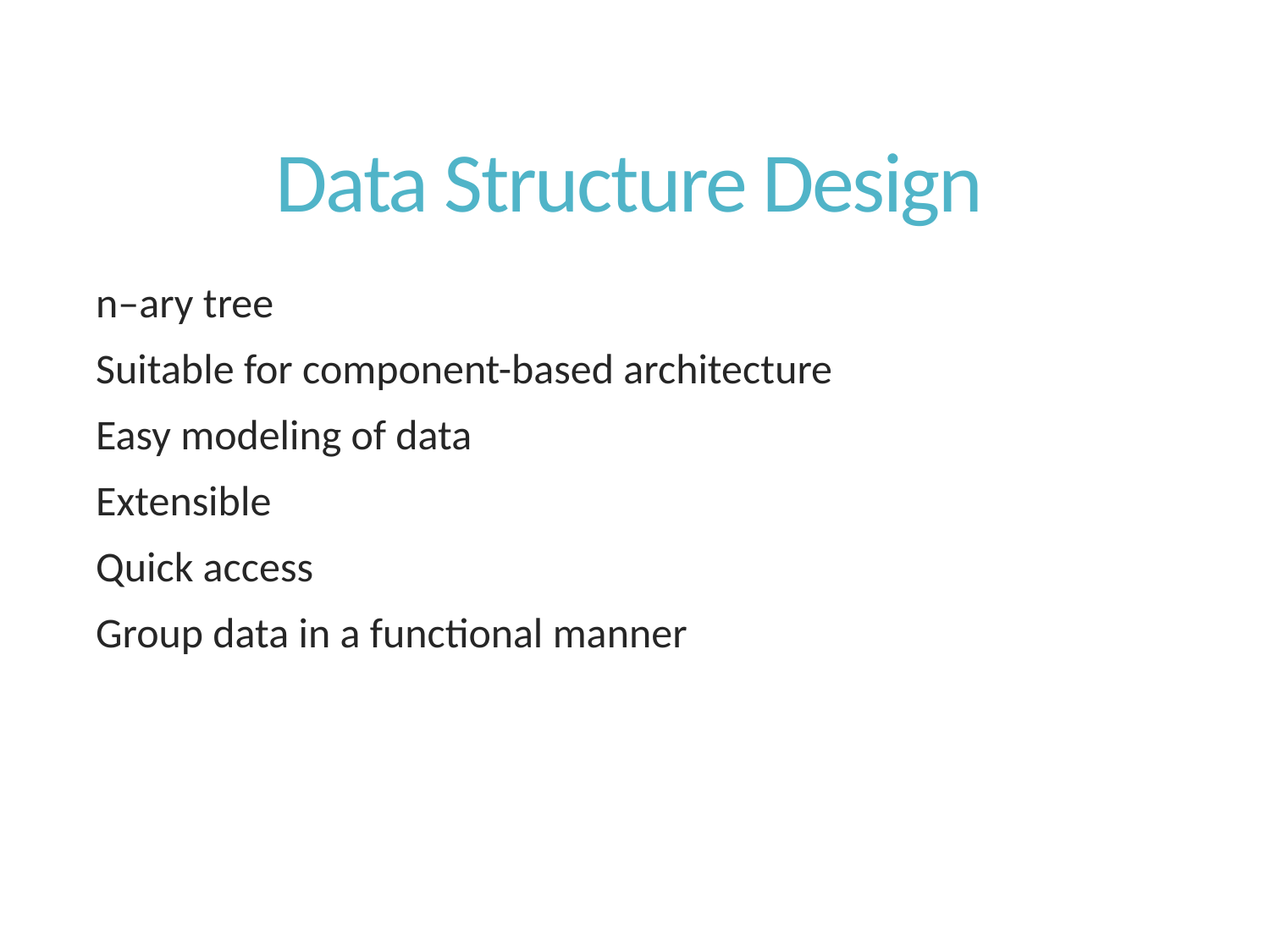

# Data Structure Design
n–ary tree
Suitable for component-based architecture
Easy modeling of data
Extensible
Quick access
Group data in a functional manner